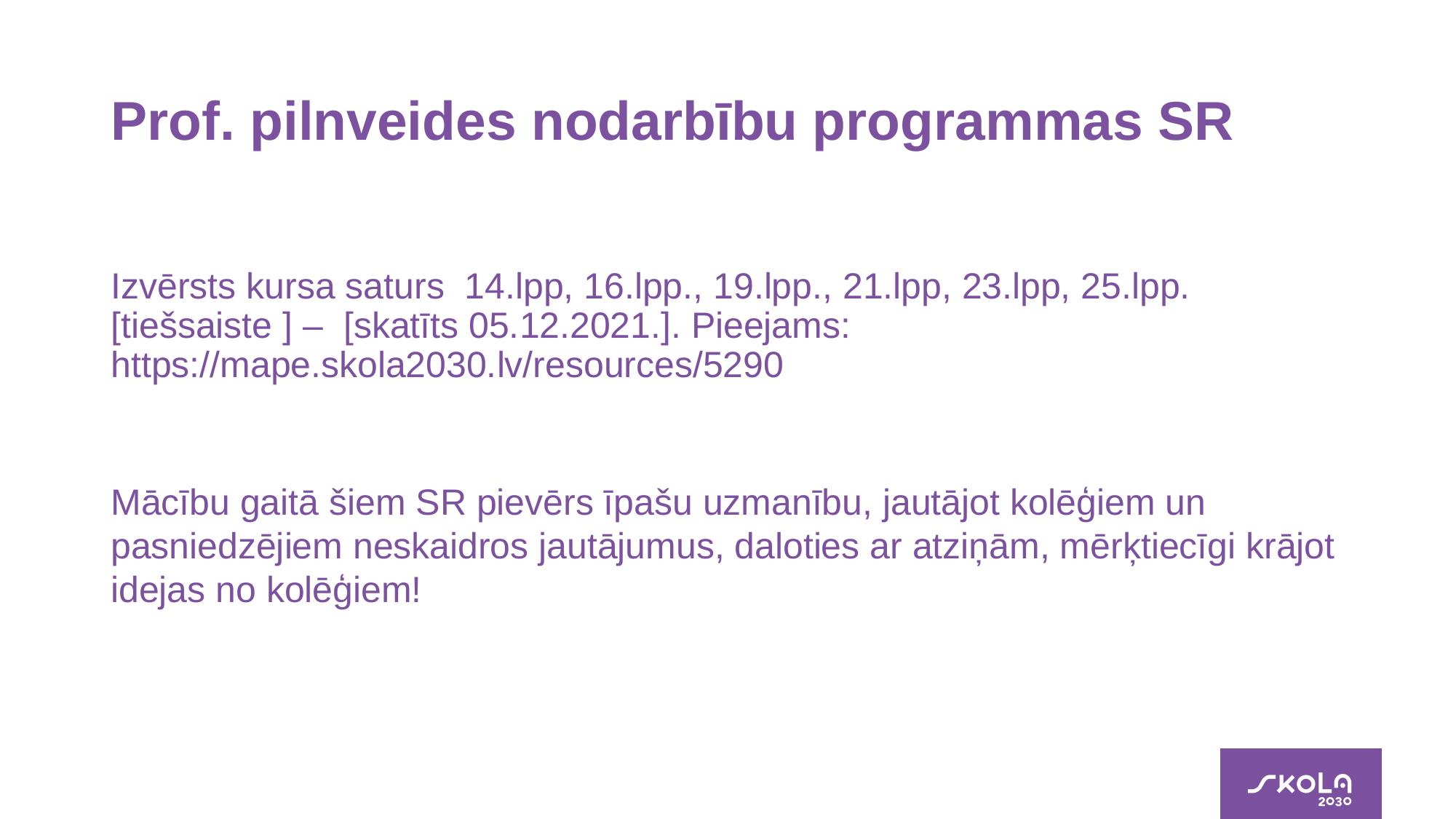

# Prof. pilnveides nodarbību programmas SR

Izvērsts kursa saturs  14.lpp, 16.lpp., 19.lpp., 21.lpp, 23.lpp, 25.lpp. [tiešsaiste ] –  [skatīts 05.12.2021.]. Pieejams:  https://mape.skola2030.lv/resources/5290

Mācību gaitā šiem SR pievērs īpašu uzmanību, jautājot kolēģiem un pasniedzējiem neskaidros jautājumus, daloties ar atziņām, mērķtiecīgi krājot idejas no kolēģiem!